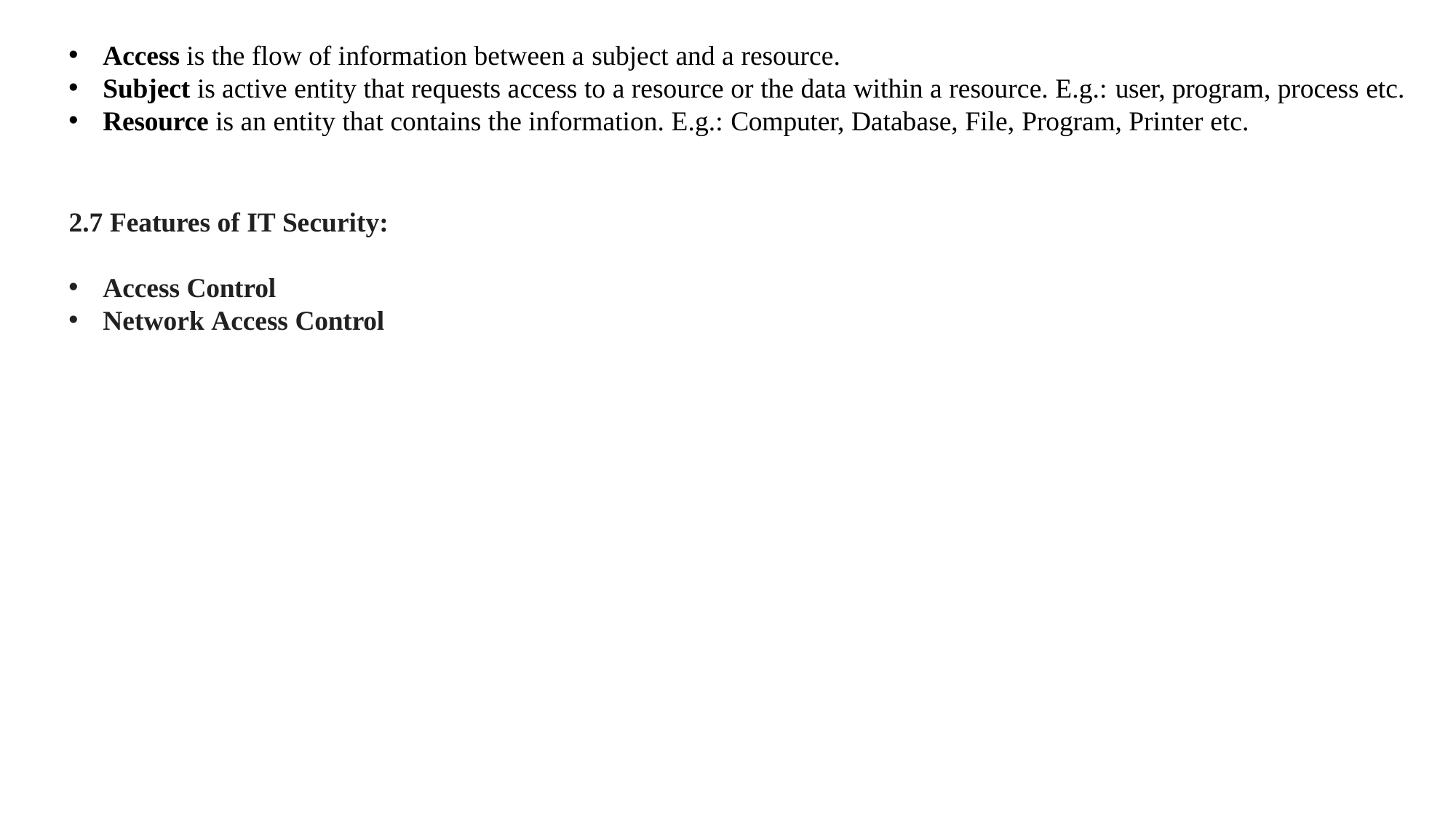

Access is the flow of information between a subject and a resource.
Subject is active entity that requests access to a resource or the data within a resource. E.g.: user, program, process etc.
Resource is an entity that contains the information. E.g.: Computer, Database, File, Program, Printer etc.

2.7 Features of IT Security:

Access Control
Network Access Control